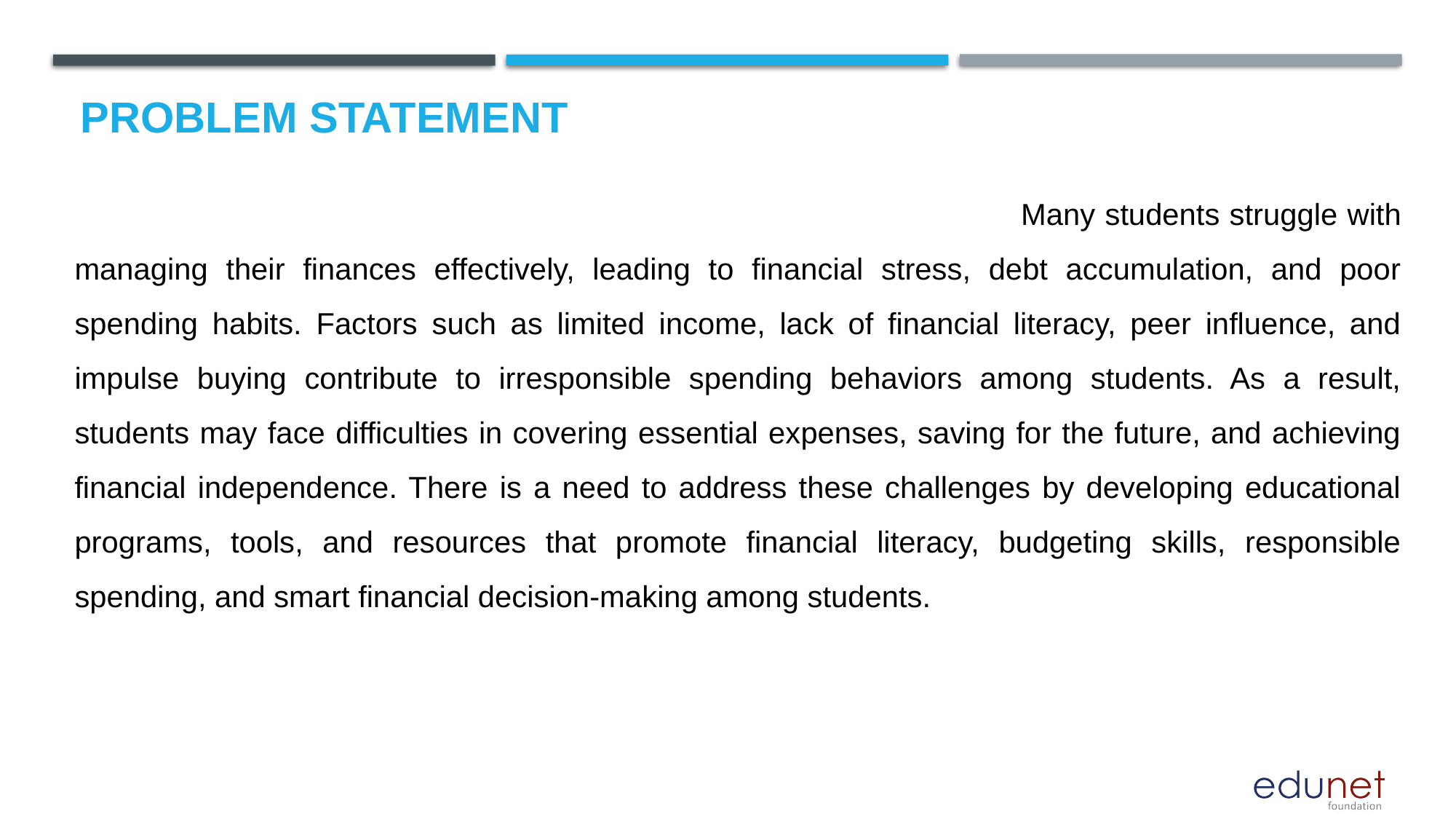

# Problem Statement
                                                                                                  Many students struggle with managing their finances effectively, leading to financial stress, debt accumulation, and poor spending habits. Factors such as limited income, lack of financial literacy, peer influence, and impulse buying contribute to irresponsible spending behaviors among students. As a result, students may face difficulties in covering essential expenses, saving for the future, and achieving financial independence. There is a need to address these challenges by developing educational programs, tools, and resources that promote financial literacy, budgeting skills, responsible spending, and smart financial decision-making among students.